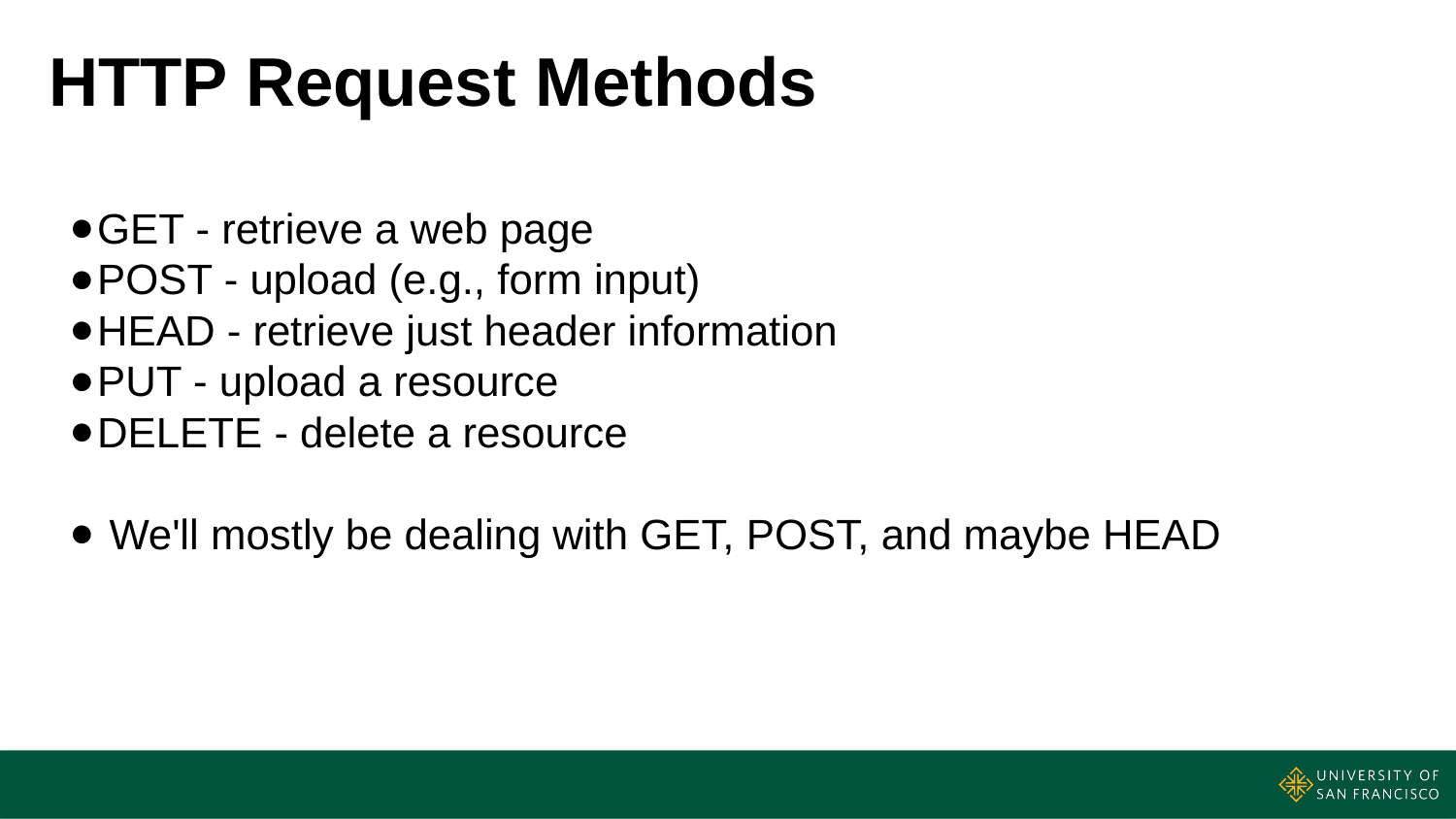

# HTTP Request Methods
GET - retrieve a web page
POST - upload (e.g., form input)
HEAD - retrieve just header information
PUT - upload a resource
DELETE - delete a resource

 We'll mostly be dealing with GET, POST, and maybe HEAD